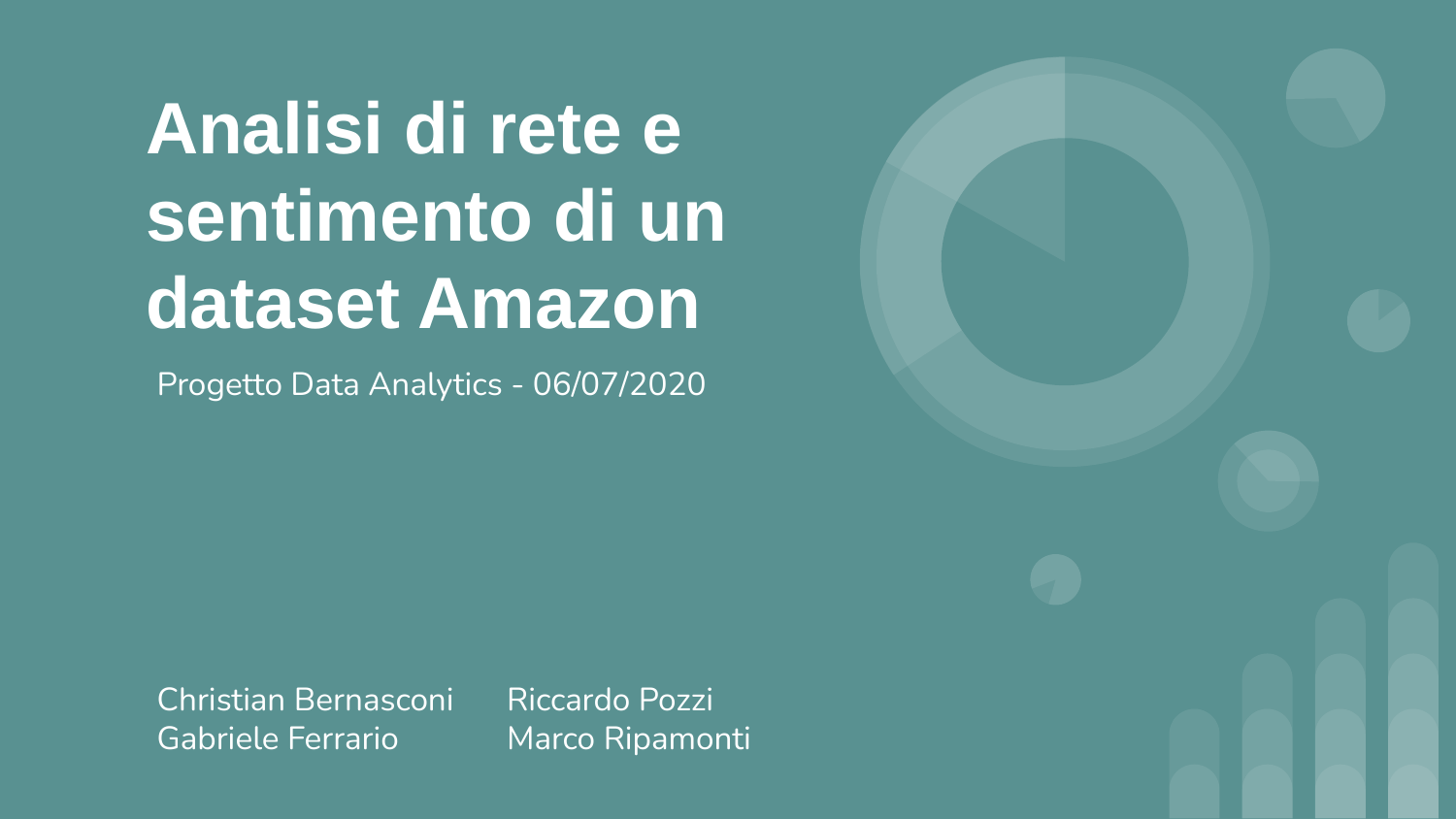

Analisi di rete e sentimento di un dataset Amazon
Progetto Data Analytics - 06/07/2020
Christian Bernasconi
Gabriele Ferrario
Riccardo Pozzi
Marco Ripamonti